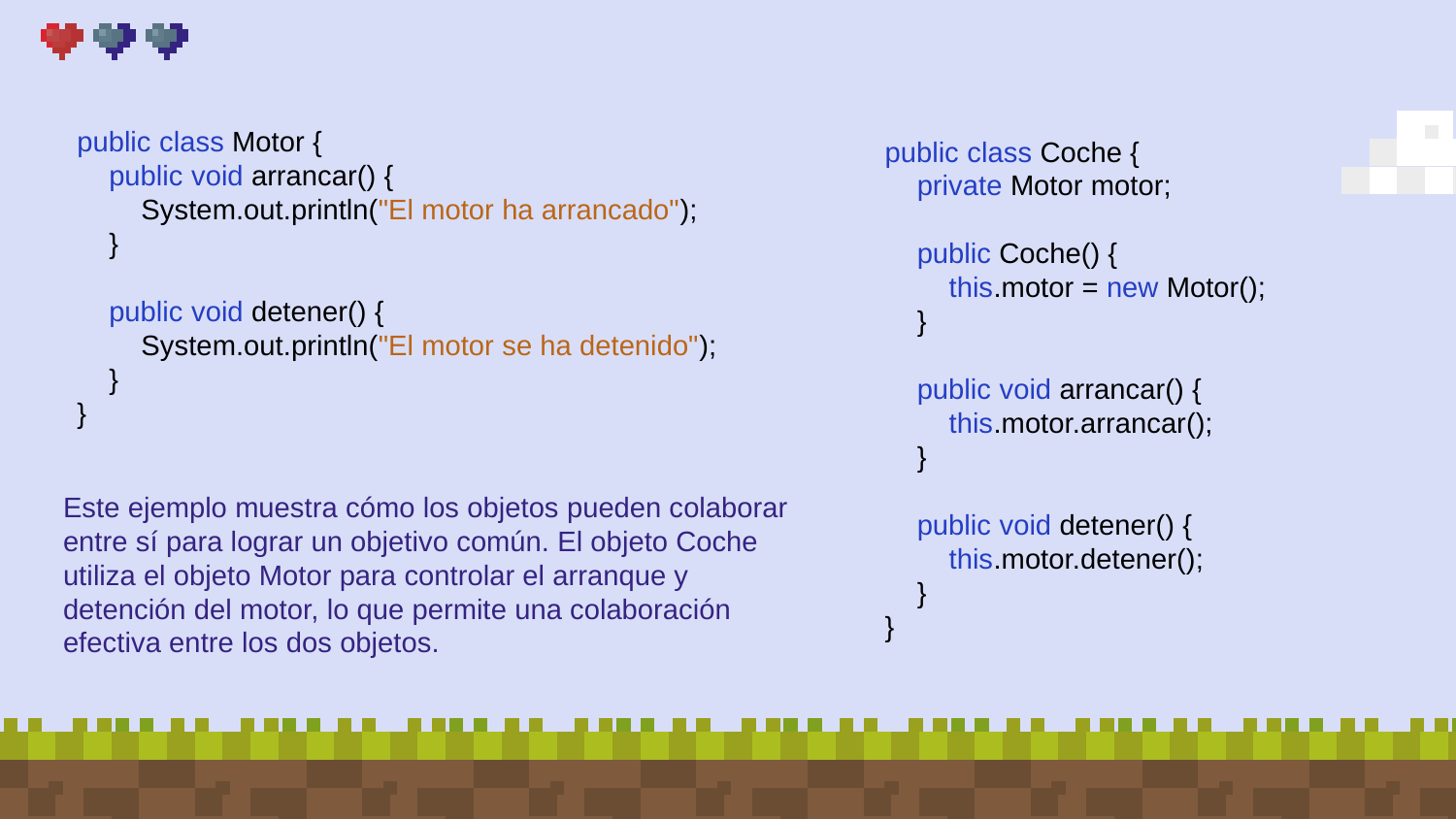

public class Motor {
    public void arrancar() {
        System.out.println("El motor ha arrancado");
    }

    public void detener() {
        System.out.println("El motor se ha detenido");
    }
}
public class Coche {
    private Motor motor;

    public Coche() {
        this.motor = new Motor();
    }

    public void arrancar() {
        this.motor.arrancar();
    }

    public void detener() {
        this.motor.detener();
    }
}

Este ejemplo muestra cómo los objetos pueden colaborar entre sí para lograr un objetivo común. El objeto Coche utiliza el objeto Motor para controlar el arranque y detención del motor, lo que permite una colaboración efectiva entre los dos objetos.